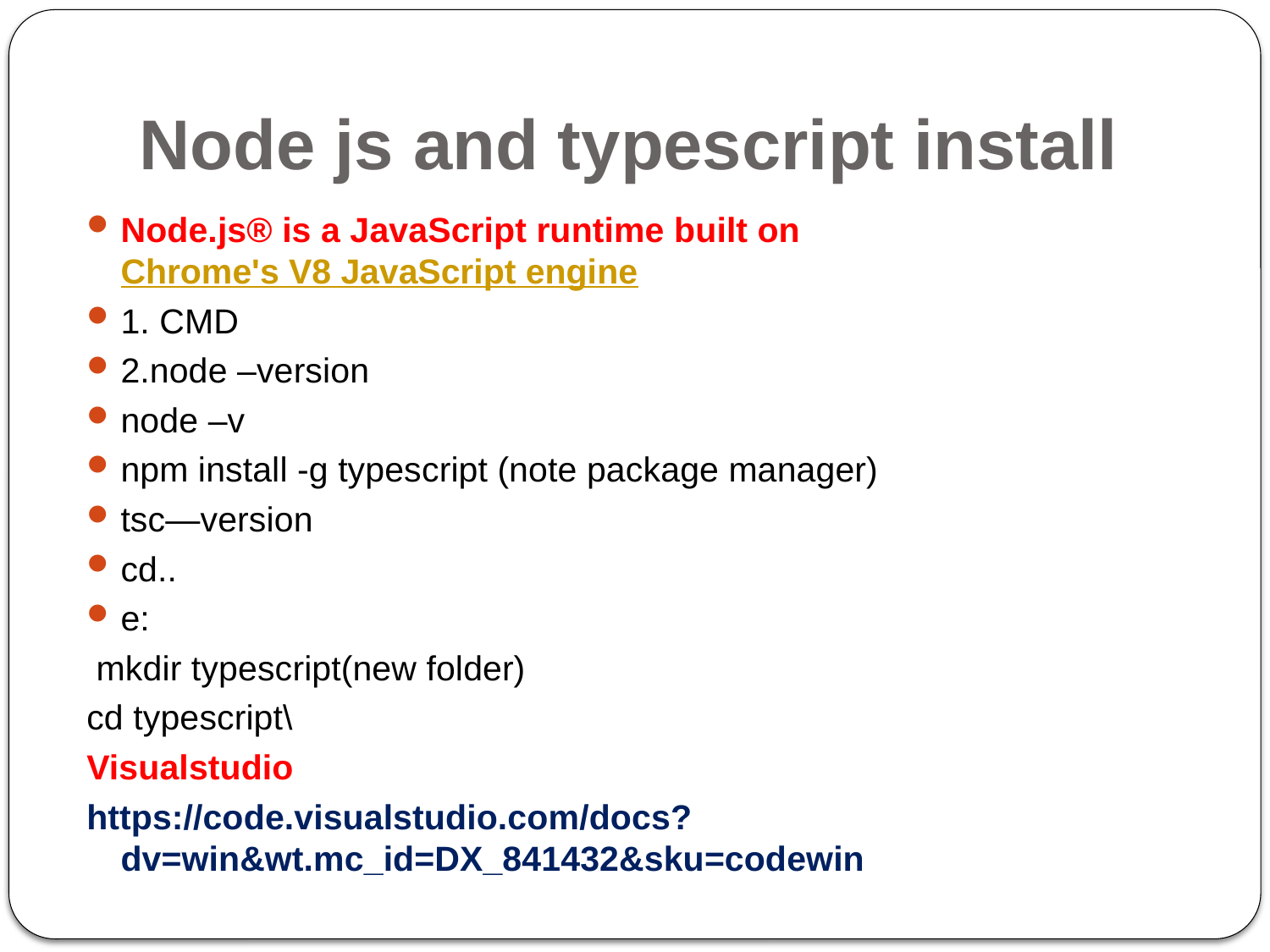

# Node js and typescript install
Node.js® is a JavaScript runtime built on Chrome's V8 JavaScript engine
1. CMD
2.node –version
node –v
npm install -g typescript (note package manager)
tsc—version
cd..
e:
 mkdir typescript(new folder)
cd typescript\
Visualstudio
https://code.visualstudio.com/docs?dv=win&wt.mc_id=DX_841432&sku=codewin